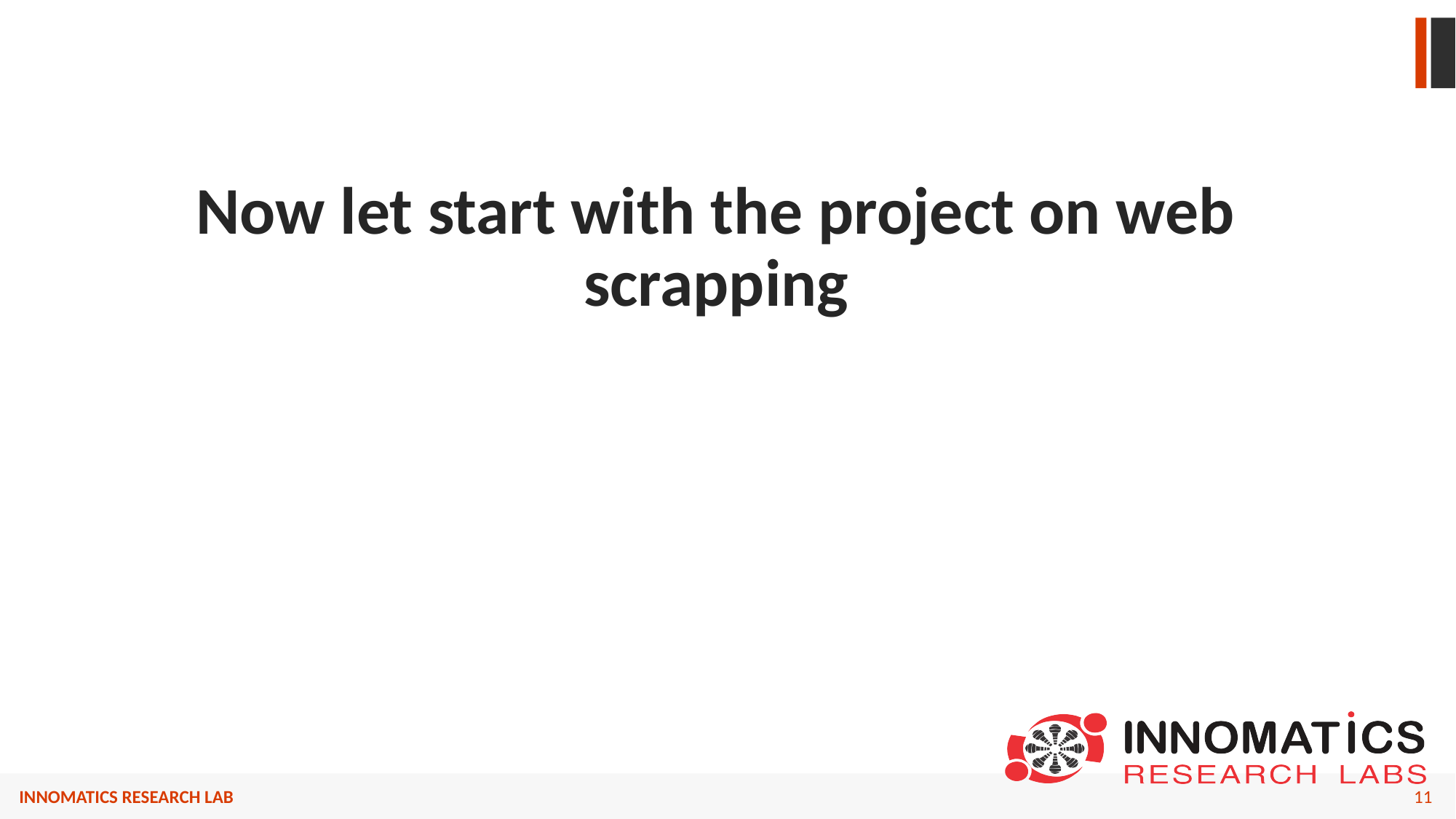

# Now let start with the project on web scrapping